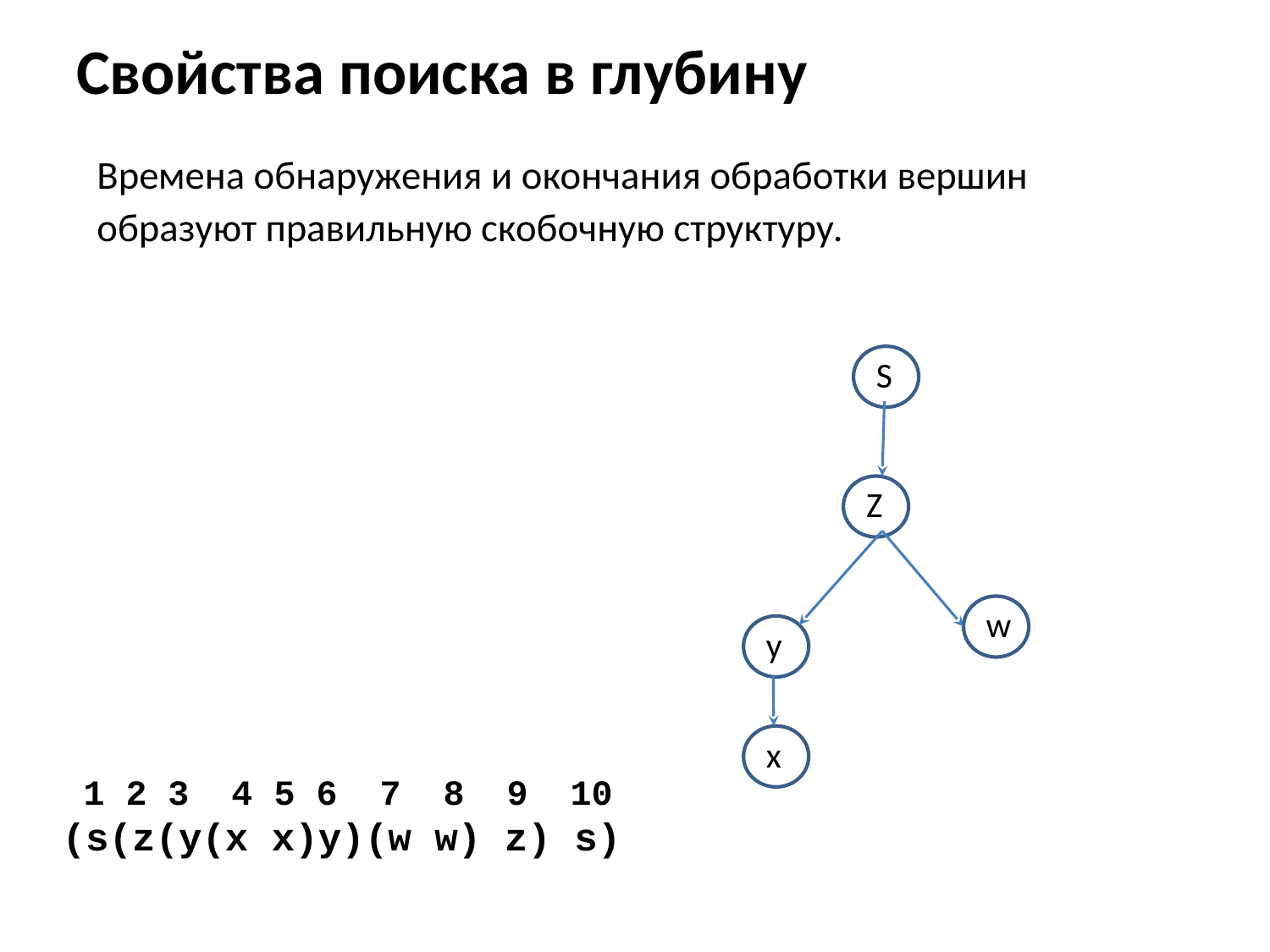

# Свойства поиска в глубину
Времена обнаружения и окончания обработки вершин образуют правильную скобочную структуру.

S

Z

w

y

x
 1 2 3  4 5 6  7  8  9  10 (s(z(y(x x)y)(w w) z) s)